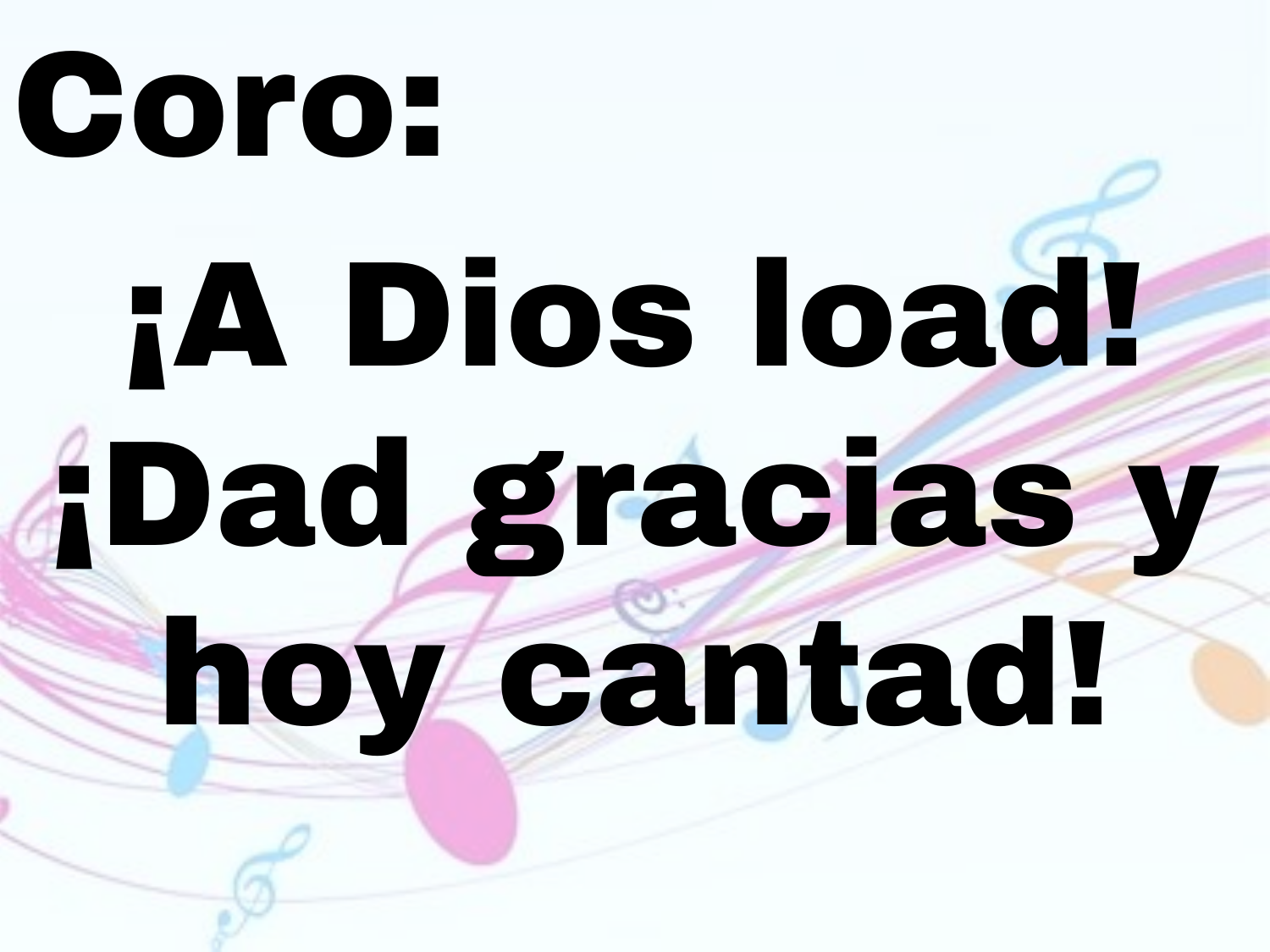

Coro:
¡A Dios load! ¡Dad gracias y hoy cantad!